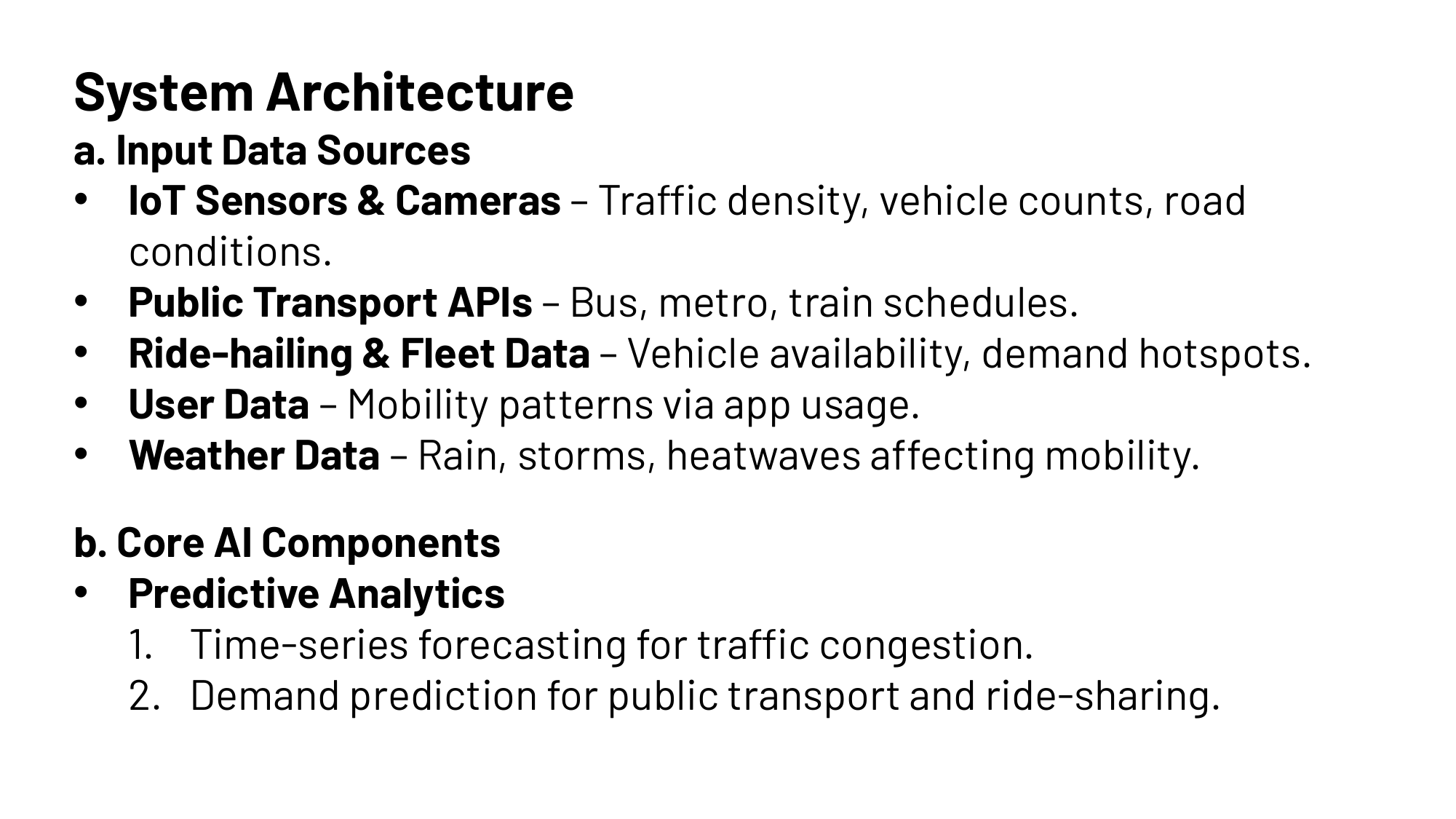

System Architecture
a. Input Data Sources
IoT Sensors & Cameras – Traffic density, vehicle counts, road conditions.
Public Transport APIs – Bus, metro, train schedules.
Ride-hailing & Fleet Data – Vehicle availability, demand hotspots.
User Data – Mobility patterns via app usage.
Weather Data – Rain, storms, heatwaves affecting mobility.

b. Core AI Components
Predictive Analytics
Time-series forecasting for traffic congestion.
Demand prediction for public transport and ride-sharing.